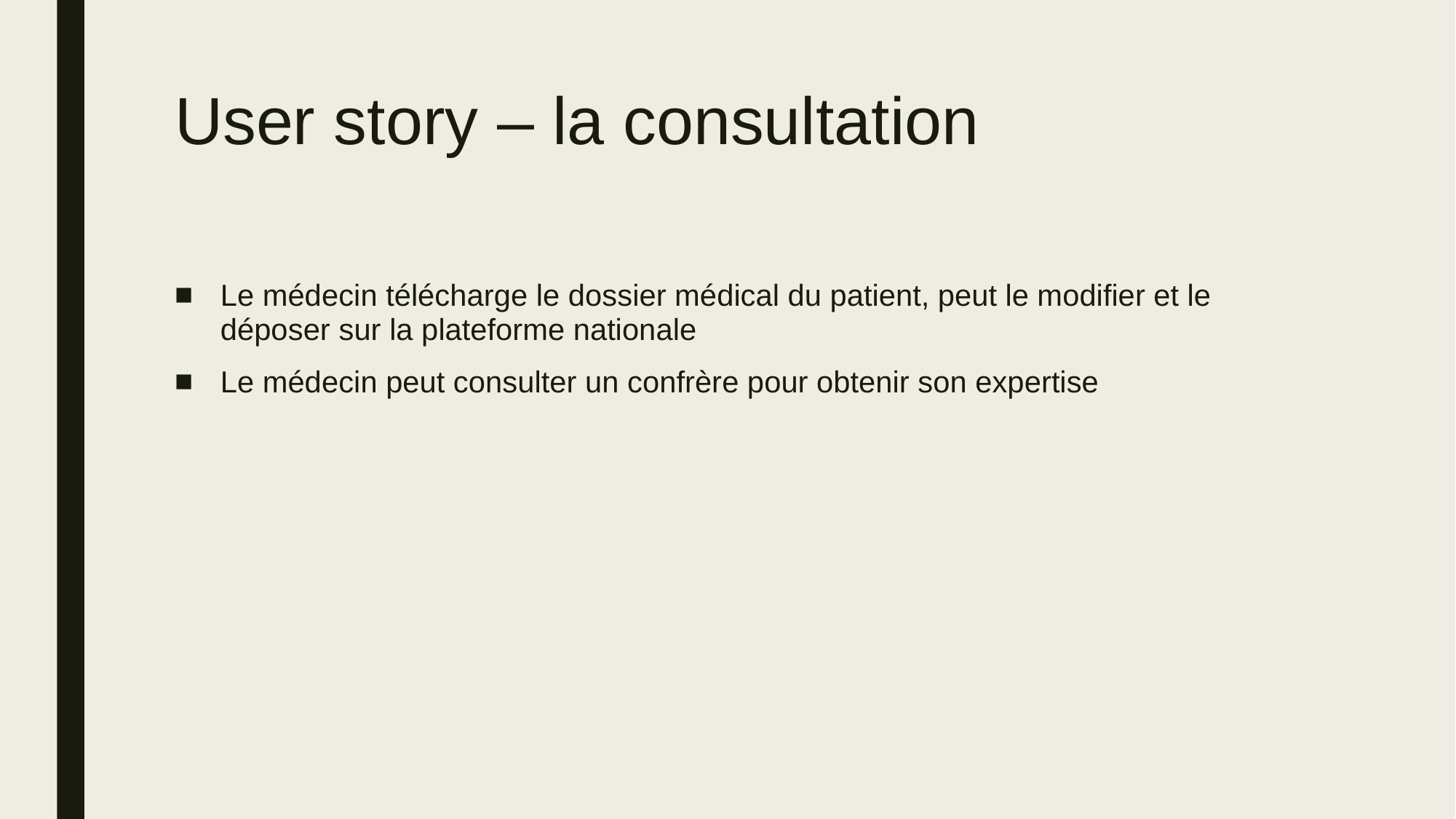

# User story – la consultation
Le médecin télécharge le dossier médical du patient, peut le modifier et le déposer sur la plateforme nationale
Le médecin peut consulter un confrère pour obtenir son expertise